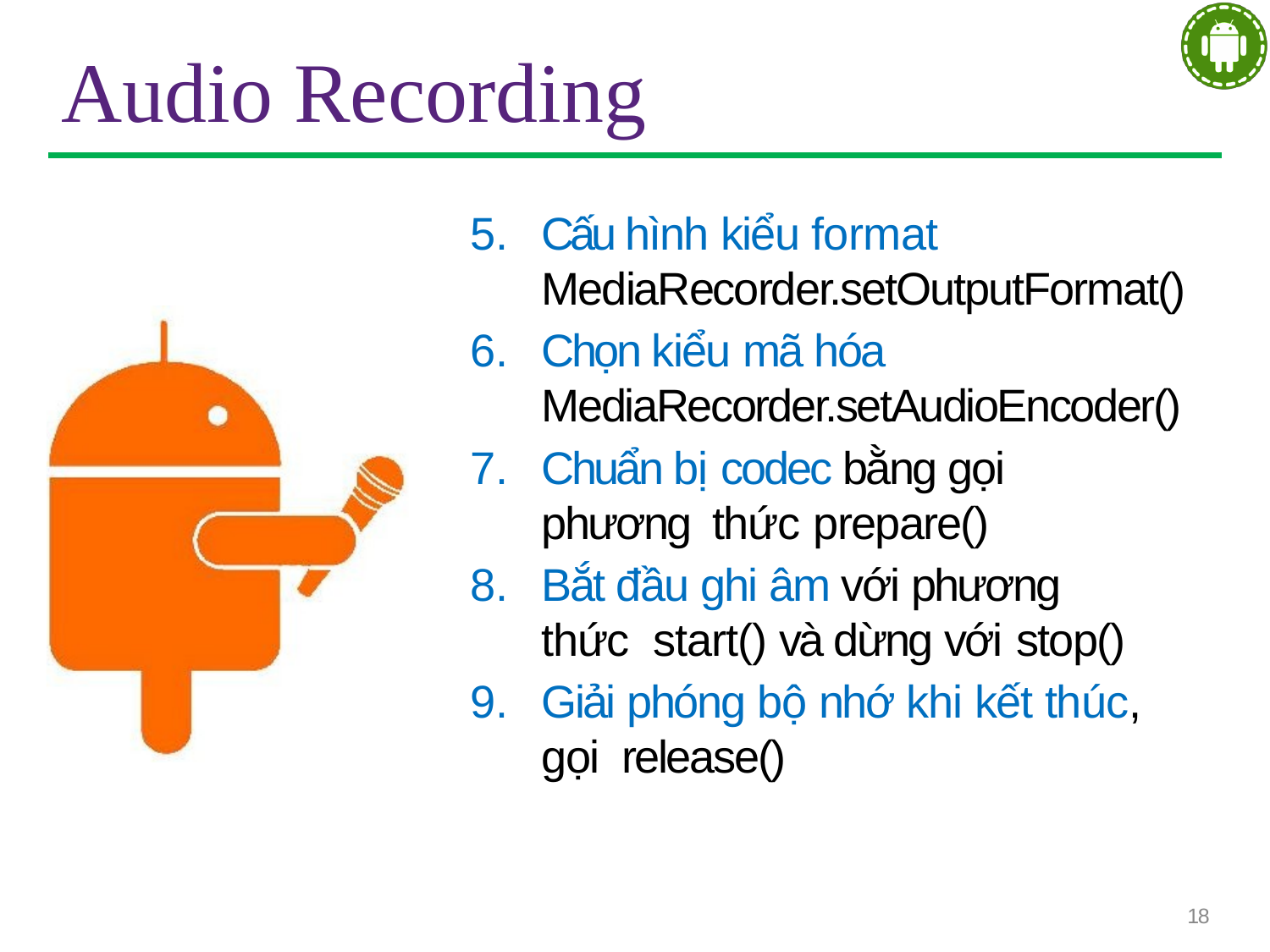

# Audio Recording
Cấu hình kiểu format  MediaRecorder.setOutputFormat()
Chọn kiểu mã hóa  MediaRecorder.setAudioEncoder()
Chuẩn bị codec bằng gọi phương  thức prepare()
Bắt đầu ghi âm với phương thức  start() và dừng với stop()
Giải phóng bộ nhớ khi kết thúc, gọi  release()

18